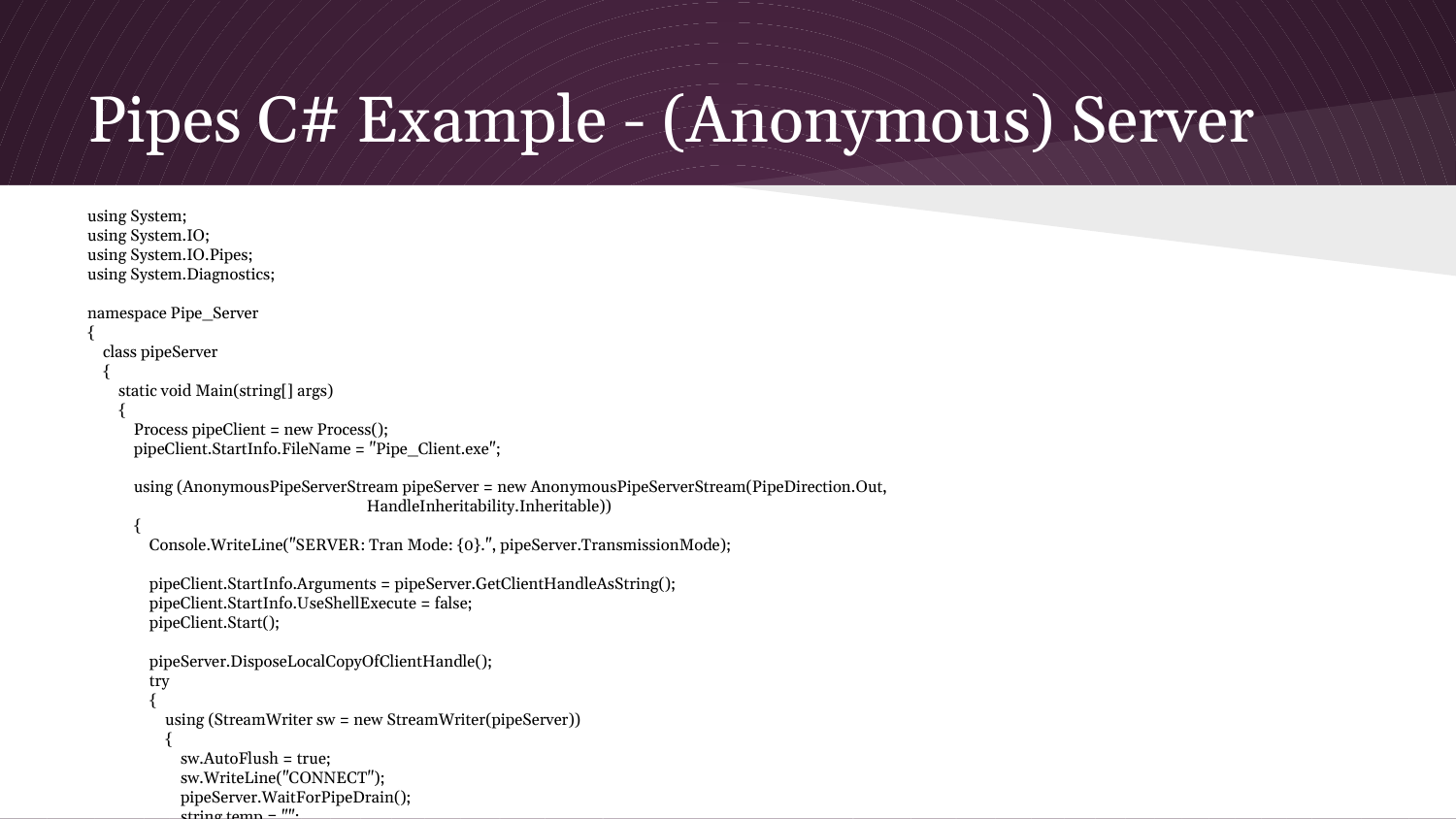

# Pipes C# Example - (Anonymous) Server
using System;
using System.IO;
using System.IO.Pipes;
using System.Diagnostics;

namespace Pipe_Server
{
    class pipeServer
    {
        static void Main(string[] args)
        {
            Process pipeClient = new Process();
            pipeClient.StartInfo.FileName = "Pipe_Client.exe";

            using (AnonymousPipeServerStream pipeServer = new AnonymousPipeServerStream(PipeDirection.Out,
                                                                        HandleInheritability.Inheritable))
            {
                Console.WriteLine("SERVER: Tran Mode: {0}.", pipeServer.TransmissionMode);

                pipeClient.StartInfo.Arguments = pipeServer.GetClientHandleAsString();
                pipeClient.StartInfo.UseShellExecute = false;
                pipeClient.Start();

                pipeServer.DisposeLocalCopyOfClientHandle();
                try
                {
                    using (StreamWriter sw = new StreamWriter(pipeServer))
                    {
                        sw.AutoFlush = true;
                        sw.WriteLine("CONNECT");
                        pipeServer.WaitForPipeDrain();
                        string temp = "";

                        do
                        {
                            Console.Write("SERVER: Enter text to send to client");
                            temp = Console.ReadLine();
                            if (!temp.Equals("quit")) { sw.WriteLine(temp); }
                            System.Threading.Thread.Sleep(2000);
                        } while (!temp.Equals("quit"));
                    }
                }
                catch (IOException e)
                {
                    Console.WriteLine("SERVER: Error: {0}", e.Message);
                }
            }

            pipeClient.WaitForExit();
            pipeClient.Close();
            Console.WriteLine("SERVER: Client quit. Server terminating.");
        }
    }
}